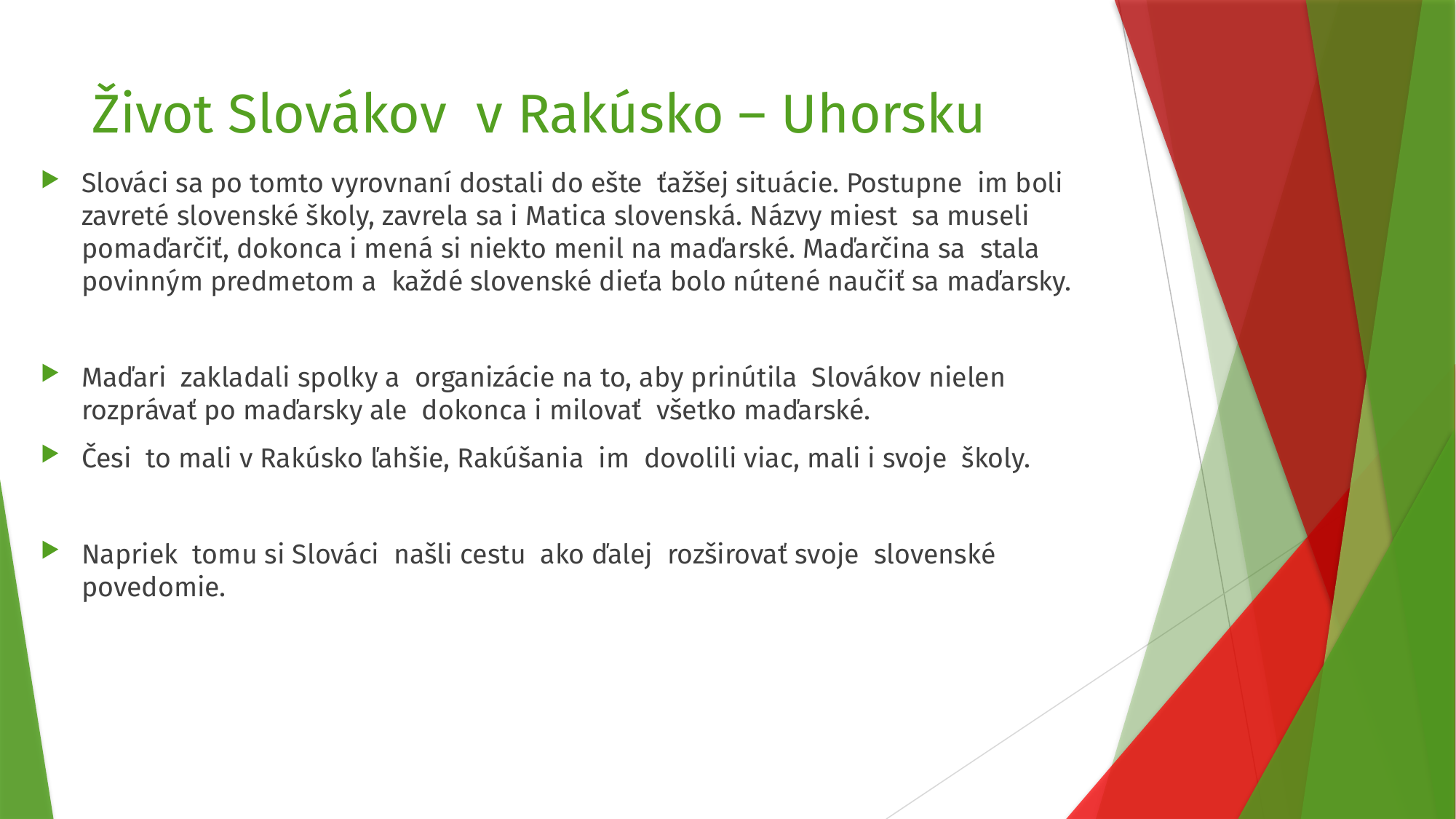

# Život Slovákov  v Rakúsko – Uhorsku
Slováci sa po tomto vyrovnaní dostali do ešte  ťažšej situácie. Postupne  im boli zavreté slovenské školy, zavrela sa i Matica slovenská. Názvy miest  sa museli pomaďarčiť, dokonca i mená si niekto menil na maďarské. Maďarčina sa  stala povinným predmetom a  každé slovenské dieťa bolo nútené naučiť sa maďarsky.

Maďari  zakladali spolky a  organizácie na to, aby prinútila  Slovákov nielen rozprávať po maďarsky ale  dokonca i milovať  všetko maďarské.
Česi  to mali v Rakúsko ľahšie, Rakúšania  im  dovolili viac, mali i svoje  školy.

Napriek  tomu si Slováci  našli cestu  ako ďalej  rozširovať svoje  slovenské povedomie.